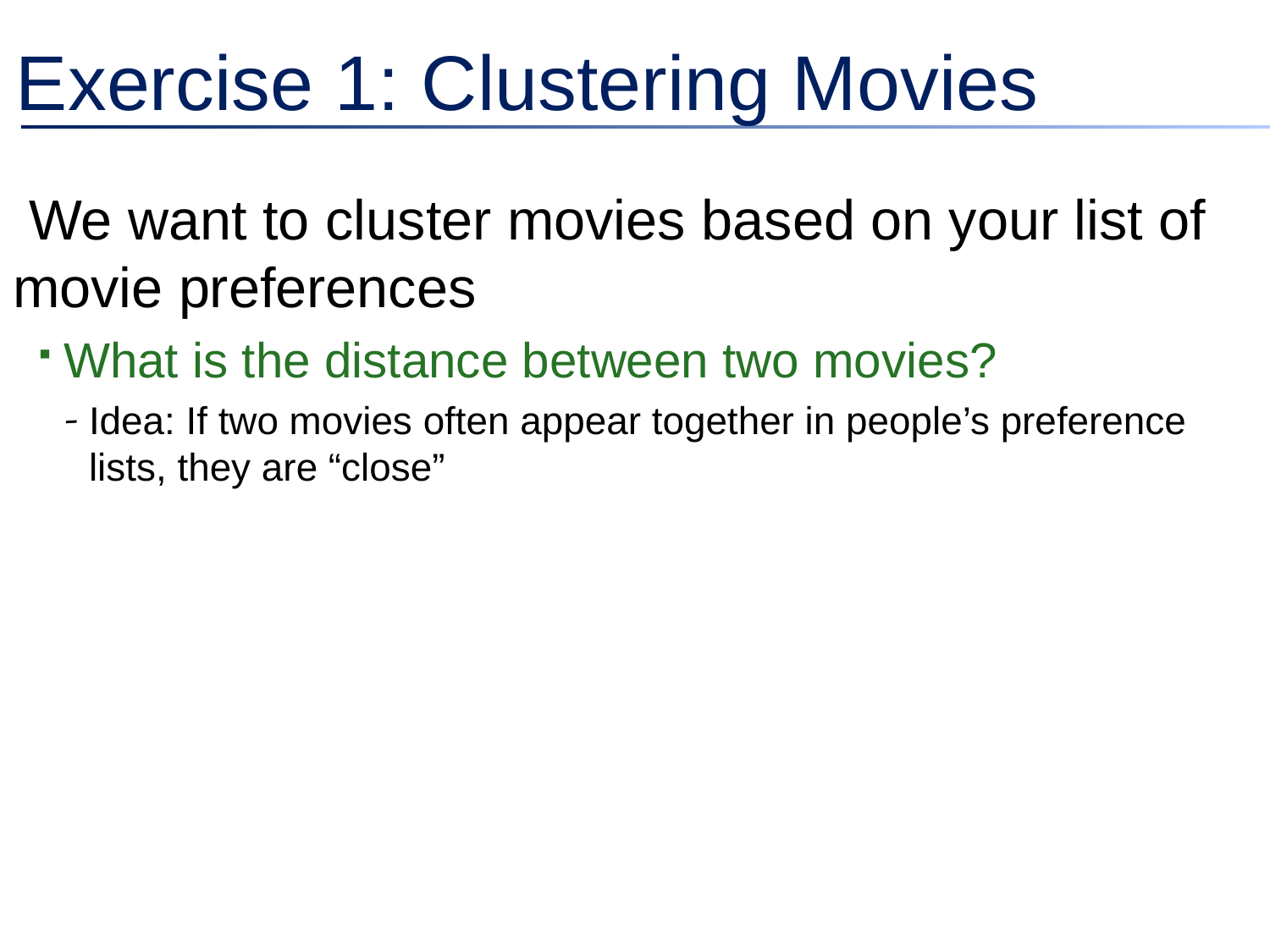

# Exercise 1: Clustering Movies
We want to cluster movies based on your list of movie preferences
What is the distance between two movies?
Idea: If two movies often appear together in people’s preference lists, they are “close”